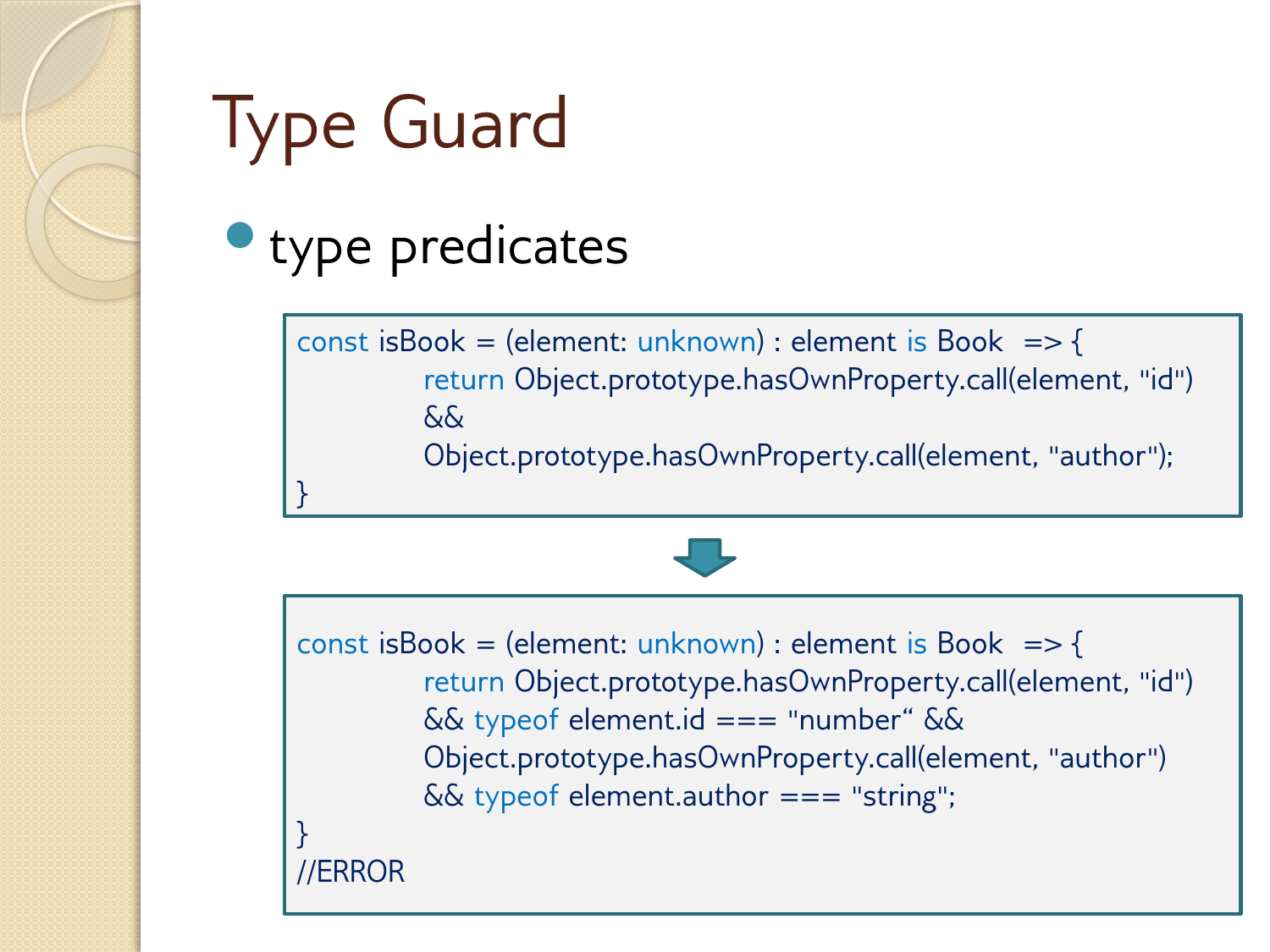

# Type Guard
type predicates

const isBook = (element: unknown) : element is Book  => {
	return Object.prototype.hasOwnProperty.call(element, "id")
	&&
	Object.prototype.hasOwnProperty.call(element, "author");
}

const isBook = (element: unknown) : element is Book  => {
	return Object.prototype.hasOwnProperty.call(element, "id")
 	&& typeof element.id === "number“ &&
	Object.prototype.hasOwnProperty.call(element, "author")
	&& typeof element.author === "string";
}
//ERROR